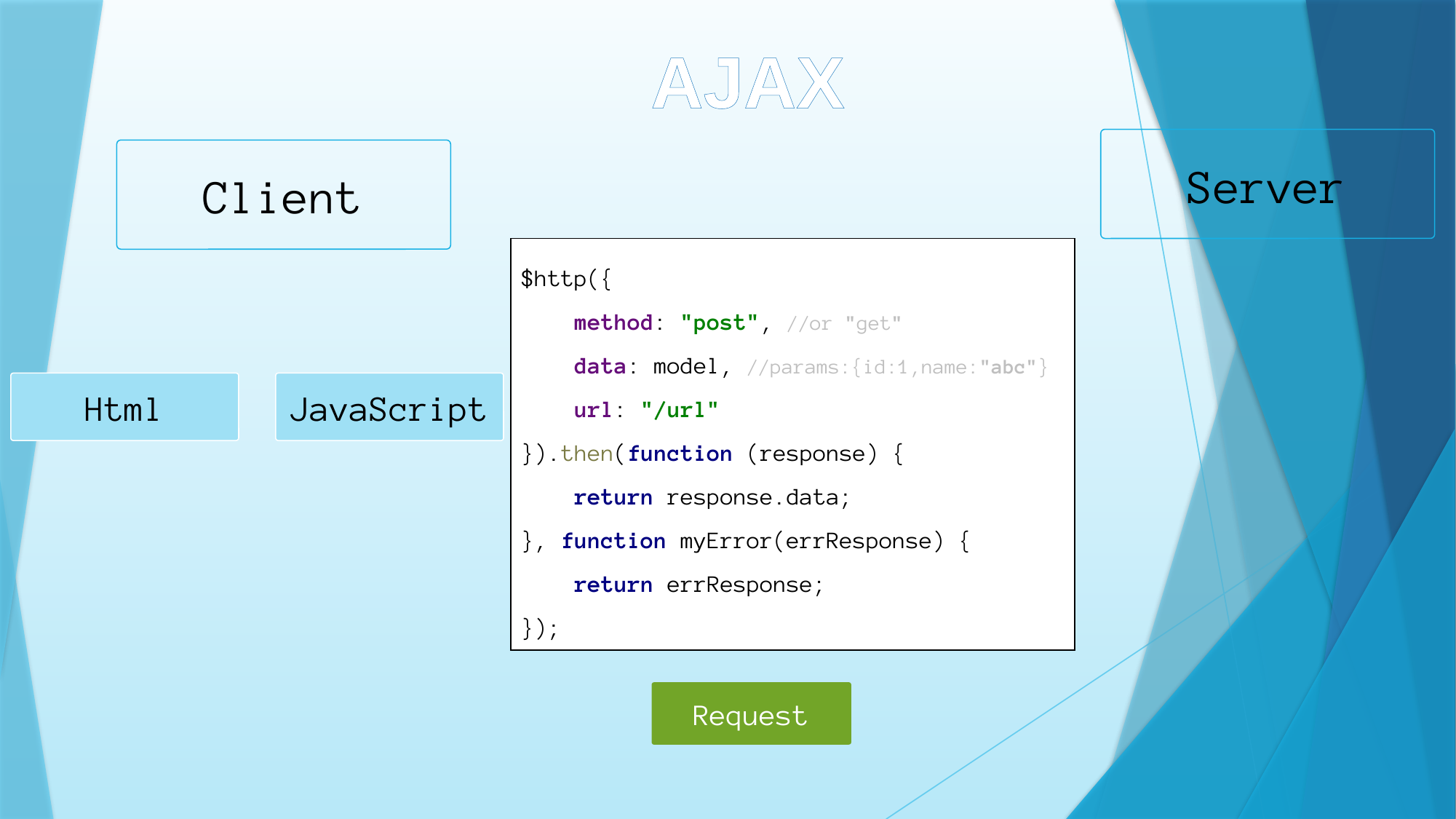

AJAX
Server
Client
$http({
    method: "post", //or "get"
    data: model, //params:{id:1,name:"abc"}
    url: "/url"
}).then(function (response) {
    return response.data;
}, function myError(errResponse) {
    return errResponse;
});
JavaScript
Html
Request